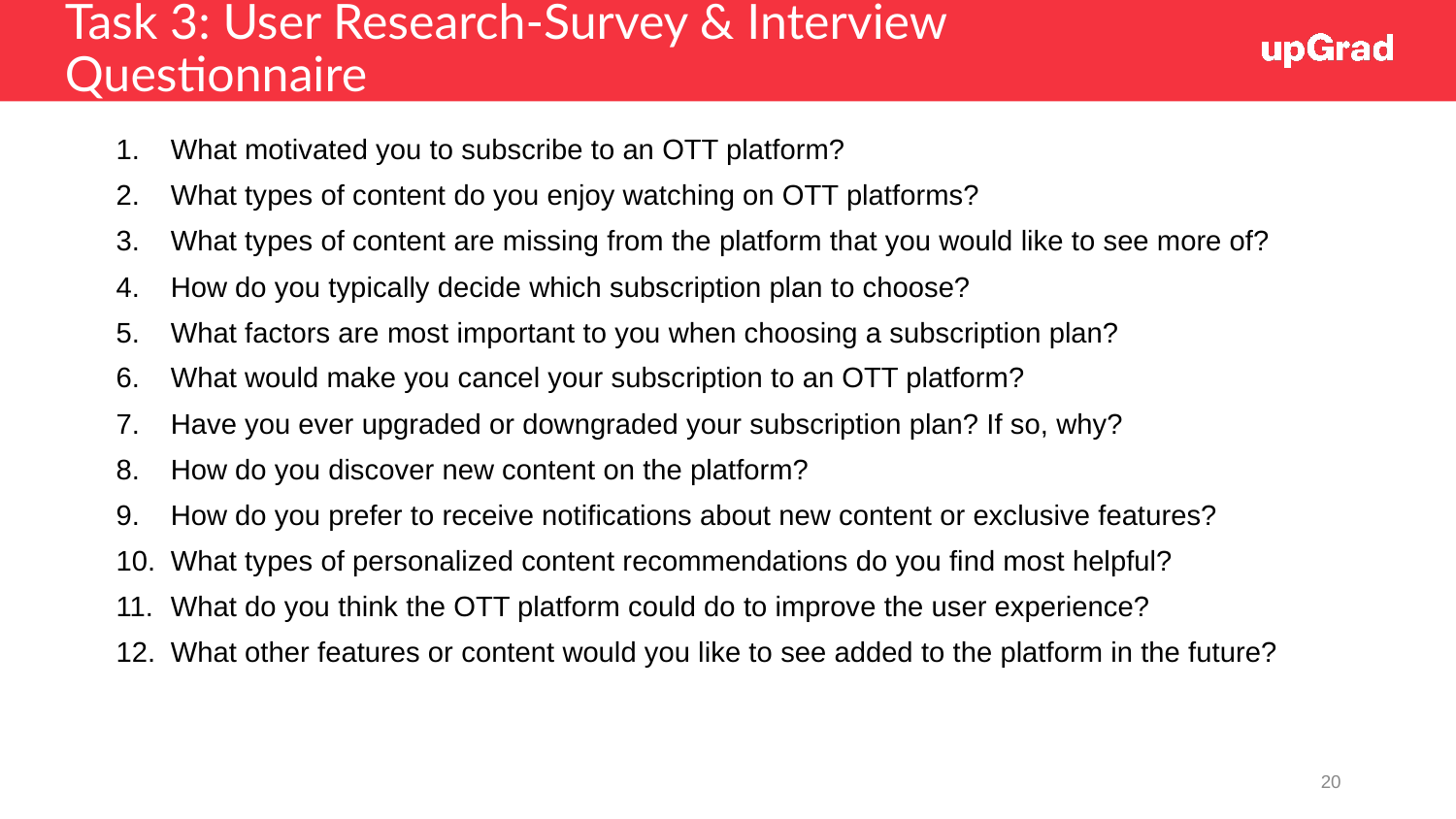

# Task 3: User Research-Survey & Interview Questionnaire
What motivated you to subscribe to an OTT platform?
What types of content do you enjoy watching on OTT platforms?
What types of content are missing from the platform that you would like to see more of?
How do you typically decide which subscription plan to choose?
What factors are most important to you when choosing a subscription plan?
What would make you cancel your subscription to an OTT platform?
Have you ever upgraded or downgraded your subscription plan? If so, why?
How do you discover new content on the platform?
How do you prefer to receive notifications about new content or exclusive features?
What types of personalized content recommendations do you find most helpful?
What do you think the OTT platform could do to improve the user experience?
What other features or content would you like to see added to the platform in the future?

20